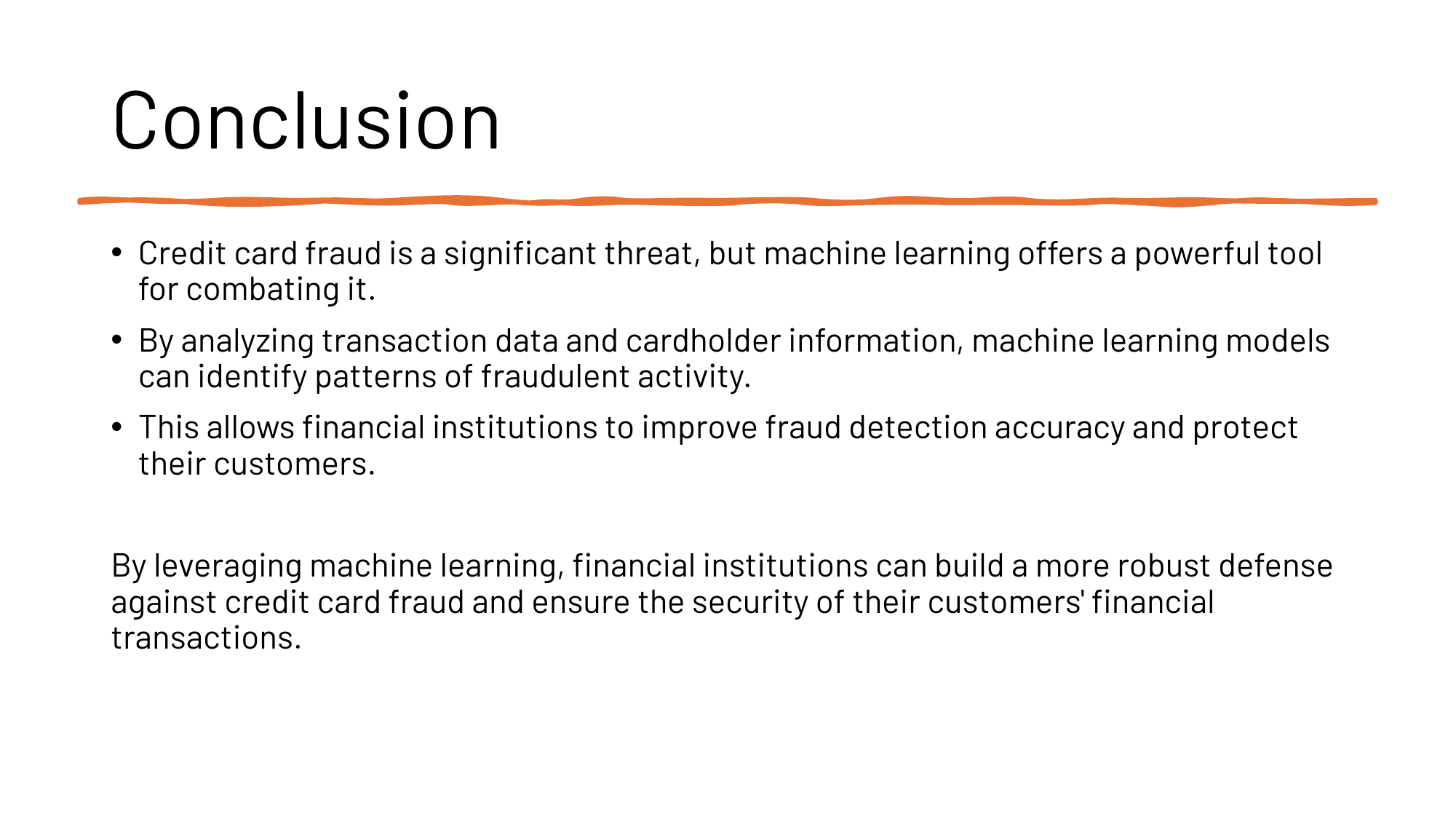

# Conclusion

Credit card fraud is a significant threat, but machine learning offers a powerful tool for combating it.
By analyzing transaction data and cardholder information, machine learning models can identify patterns of fraudulent activity.
This allows financial institutions to improve fraud detection accuracy and protect their customers.

By leveraging machine learning, financial institutions can build a more robust defense against credit card fraud and ensure the security of their customers' financial transactions.